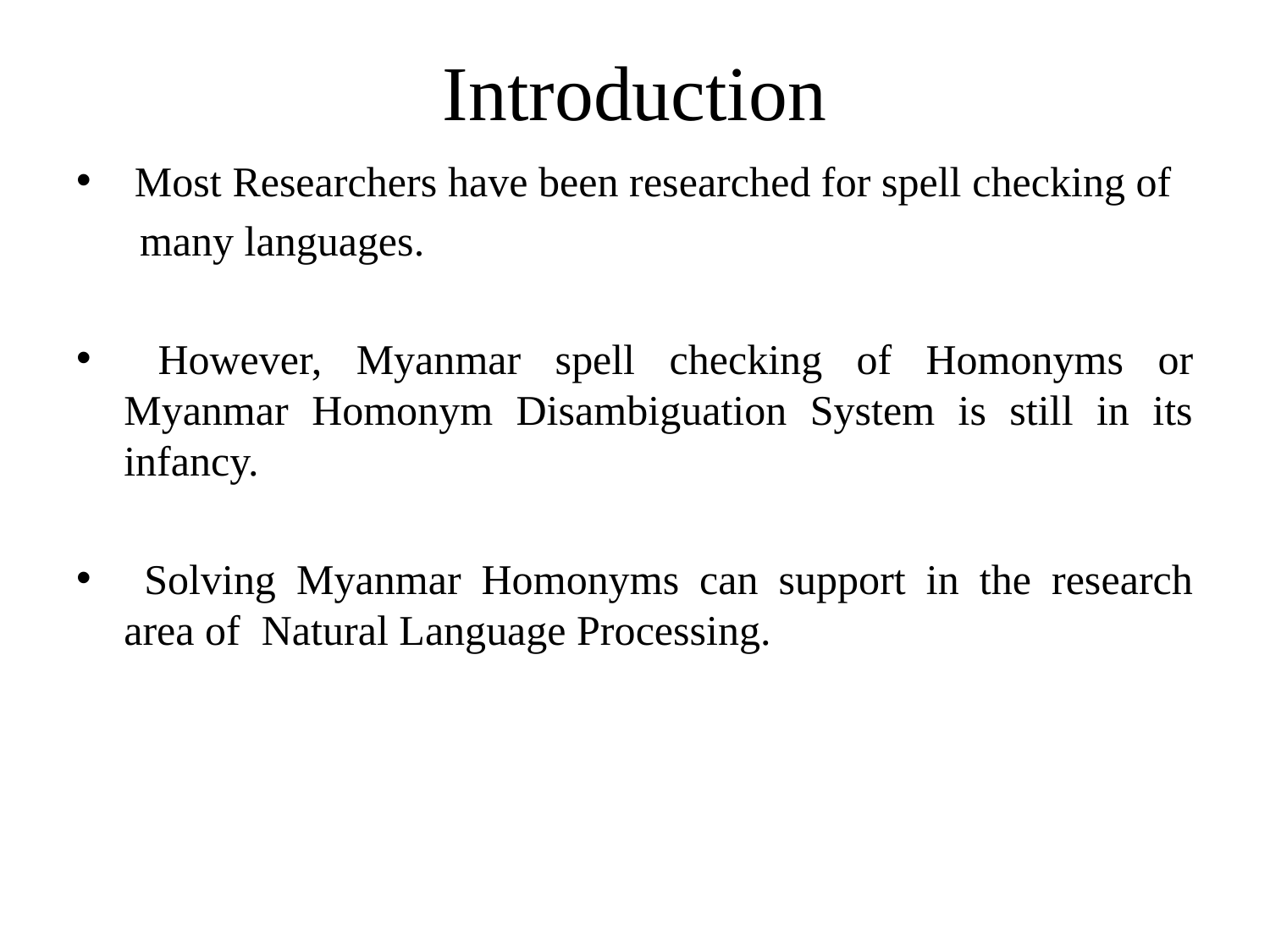

# Introduction
 Most Researchers have been researched for spell checking of
      many languages.

 However, Myanmar spell checking of Homonyms or Myanmar Homonym Disambiguation System is still in its infancy.

 Solving Myanmar Homonyms can support in the research area of  Natural Language Processing.